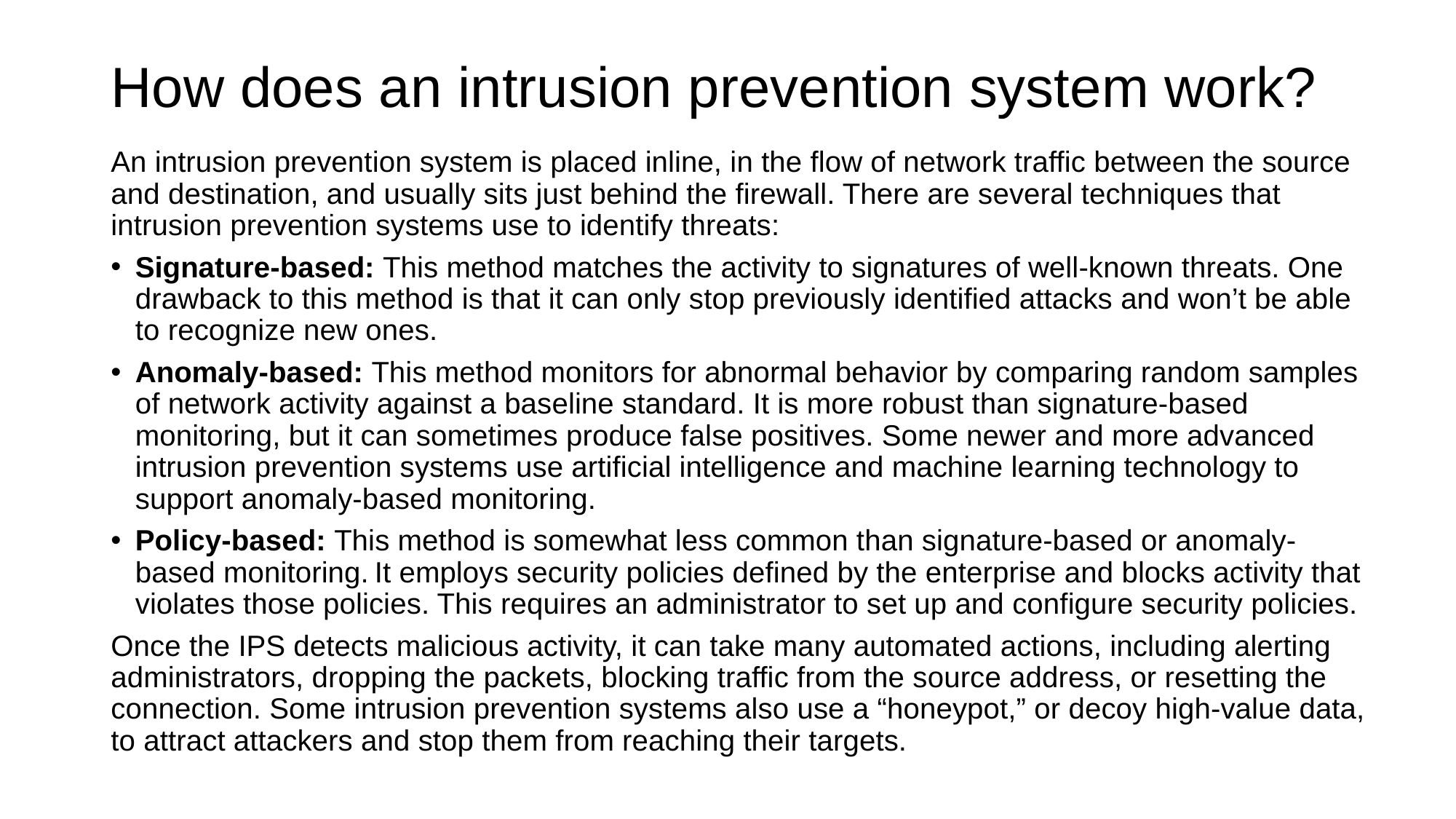

# How does an intrusion prevention system work?
An intrusion prevention system is placed inline, in the flow of network traffic between the source and destination, and usually sits just behind the firewall. There are several techniques that intrusion prevention systems use to identify threats:
Signature-based: This method matches the activity to signatures of well-known threats. One drawback to this method is that it can only stop previously identified attacks and won’t be able to recognize new ones.
Anomaly-based: This method monitors for abnormal behavior by comparing random samples of network activity against a baseline standard. It is more robust than signature-based monitoring, but it can sometimes produce false positives. Some newer and more advanced intrusion prevention systems use artificial intelligence and machine learning technology to support anomaly-based monitoring.
Policy-based: This method is somewhat less common than signature-based or anomaly-based monitoring. It employs security policies defined by the enterprise and blocks activity that violates those policies. This requires an administrator to set up and configure security policies.
Once the IPS detects malicious activity, it can take many automated actions, including alerting administrators, dropping the packets, blocking traffic from the source address, or resetting the connection. Some intrusion prevention systems also use a “honeypot,” or decoy high-value data, to attract attackers and stop them from reaching their targets.